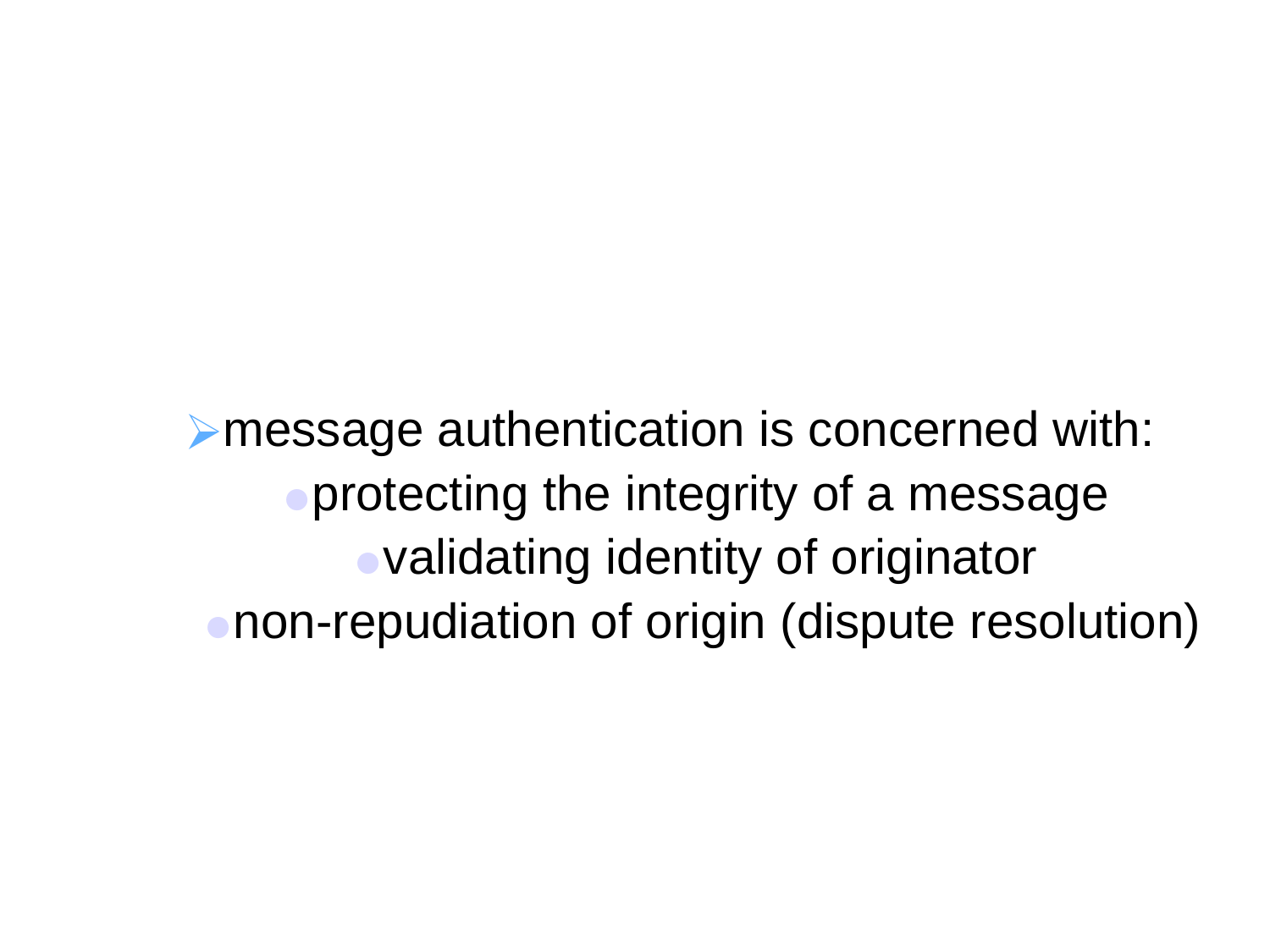

message authentication is concerned with:
protecting the integrity of a message
validating identity of originator
non-repudiation of origin (dispute resolution)